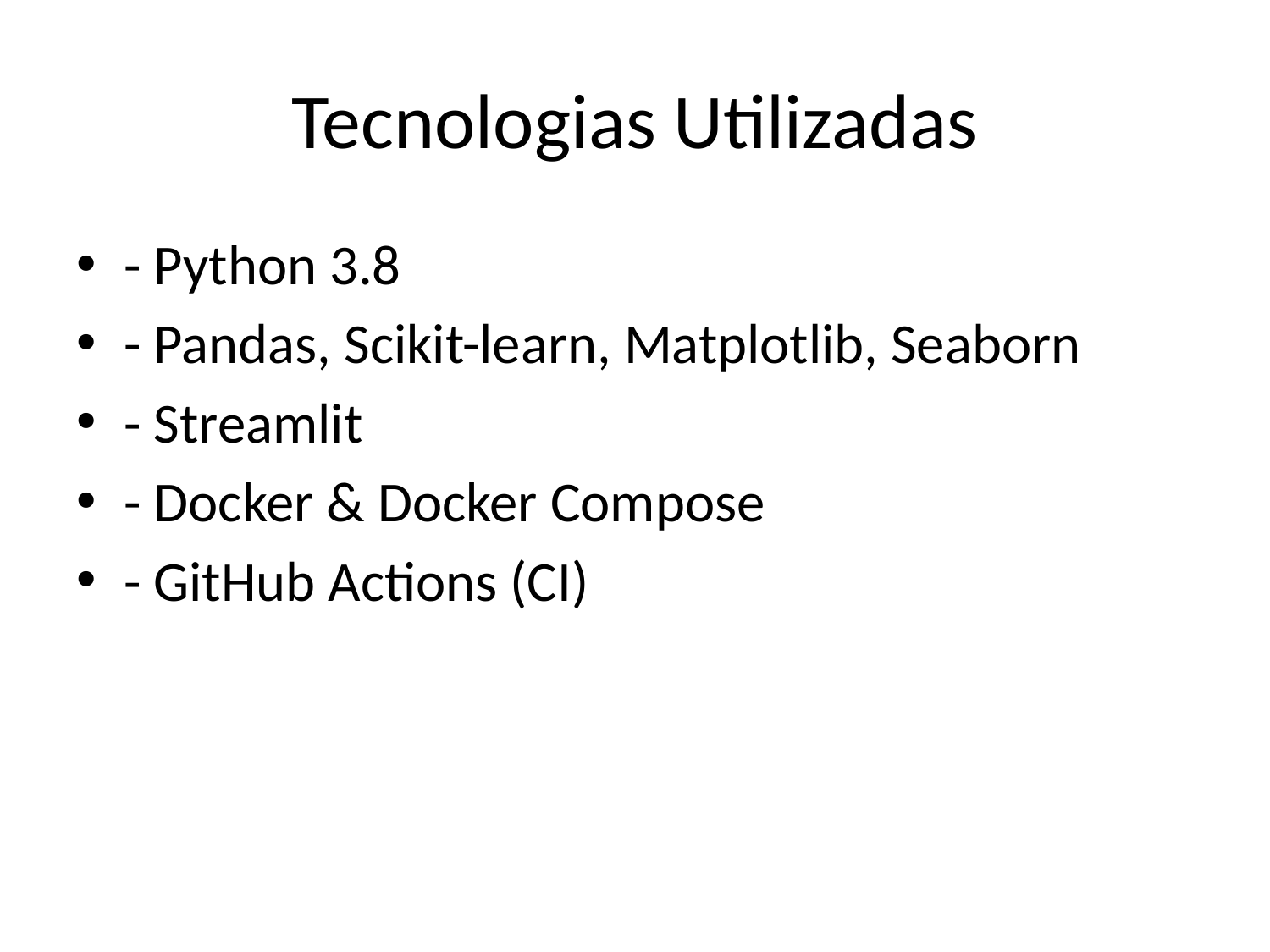

# Tecnologias Utilizadas
- Python 3.8
- Pandas, Scikit-learn, Matplotlib, Seaborn
- Streamlit
- Docker & Docker Compose
- GitHub Actions (CI)